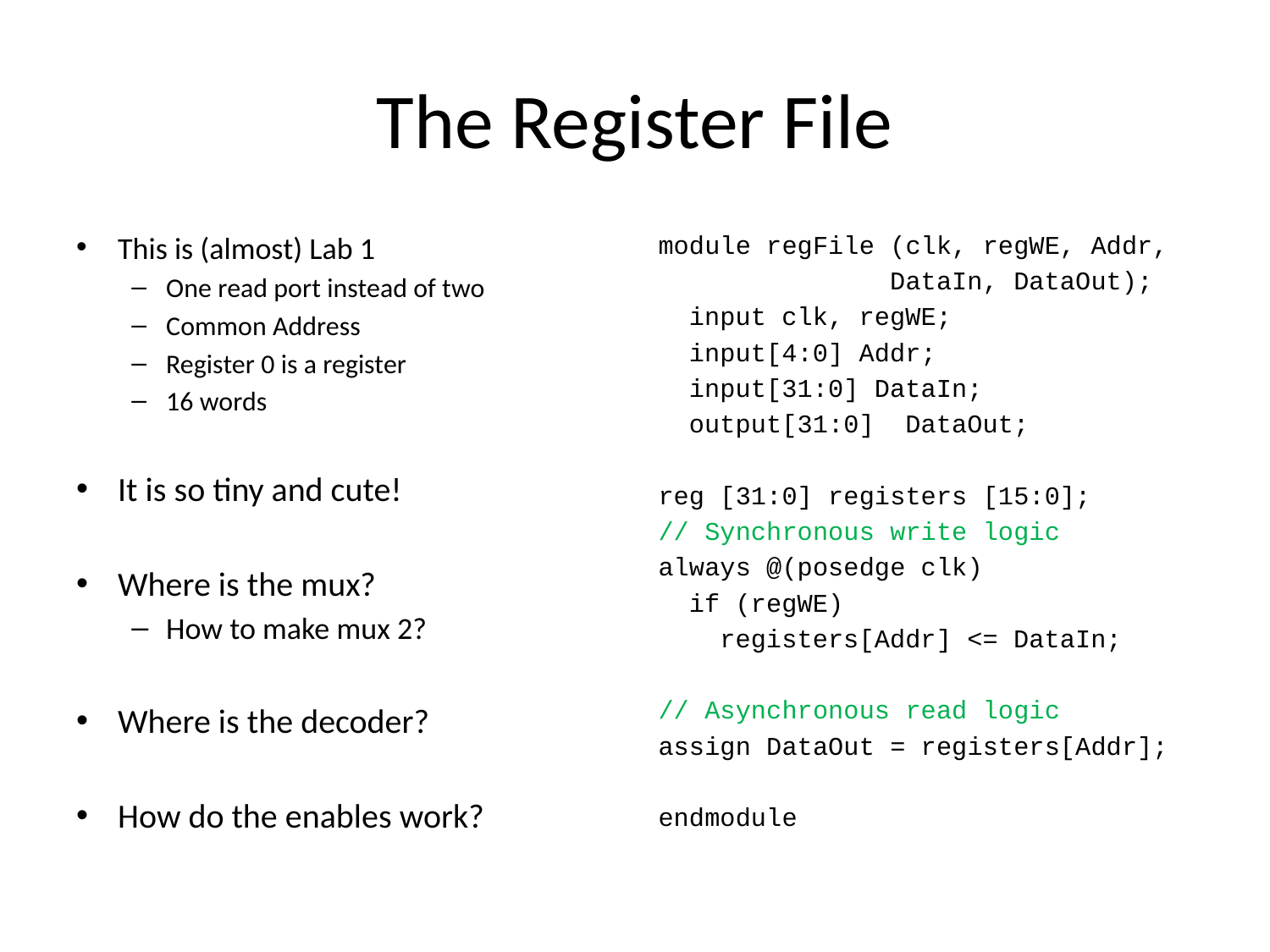

# The Register File
This is (almost) Lab 1
One read port instead of two
Common Address
Register 0 is a register
16 words

It is so tiny and cute!

Where is the mux?
How to make mux 2?

Where is the decoder?

How do the enables work?
module regFile (clk, regWE, Addr,
               DataIn, DataOut);
  input clk, regWE;
  input[4:0] Addr;
  input[31:0] DataIn;
  output[31:0]  DataOut;

reg [31:0] registers [15:0];
// Synchronous write logic
always @(posedge clk)
  if (regWE)
    registers[Addr] <= DataIn;

// Asynchronous read logic
assign DataOut = registers[Addr];

endmodule